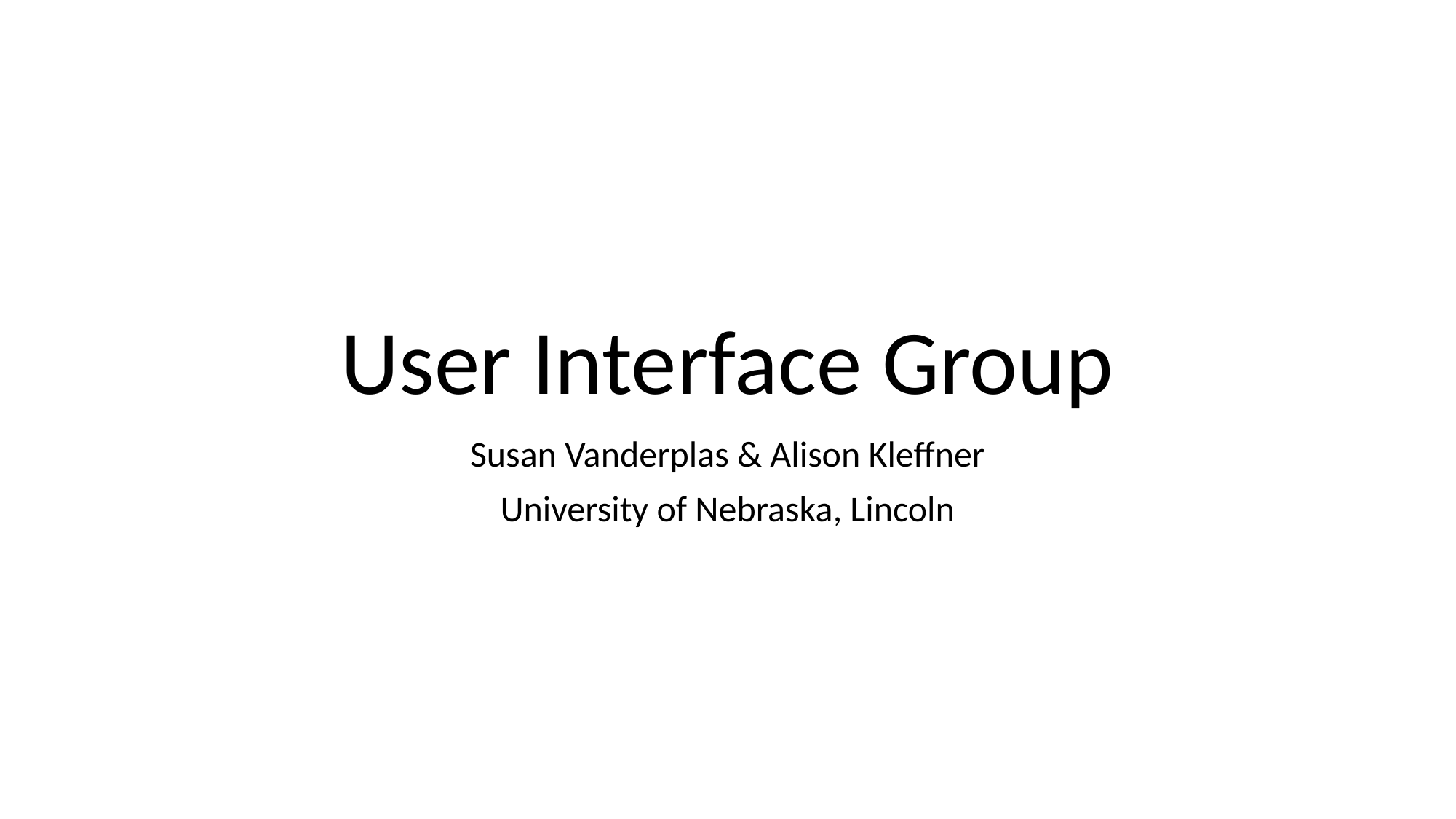

# User Interface Group
Susan Vanderplas & Alison Kleffner
University of Nebraska, Lincoln